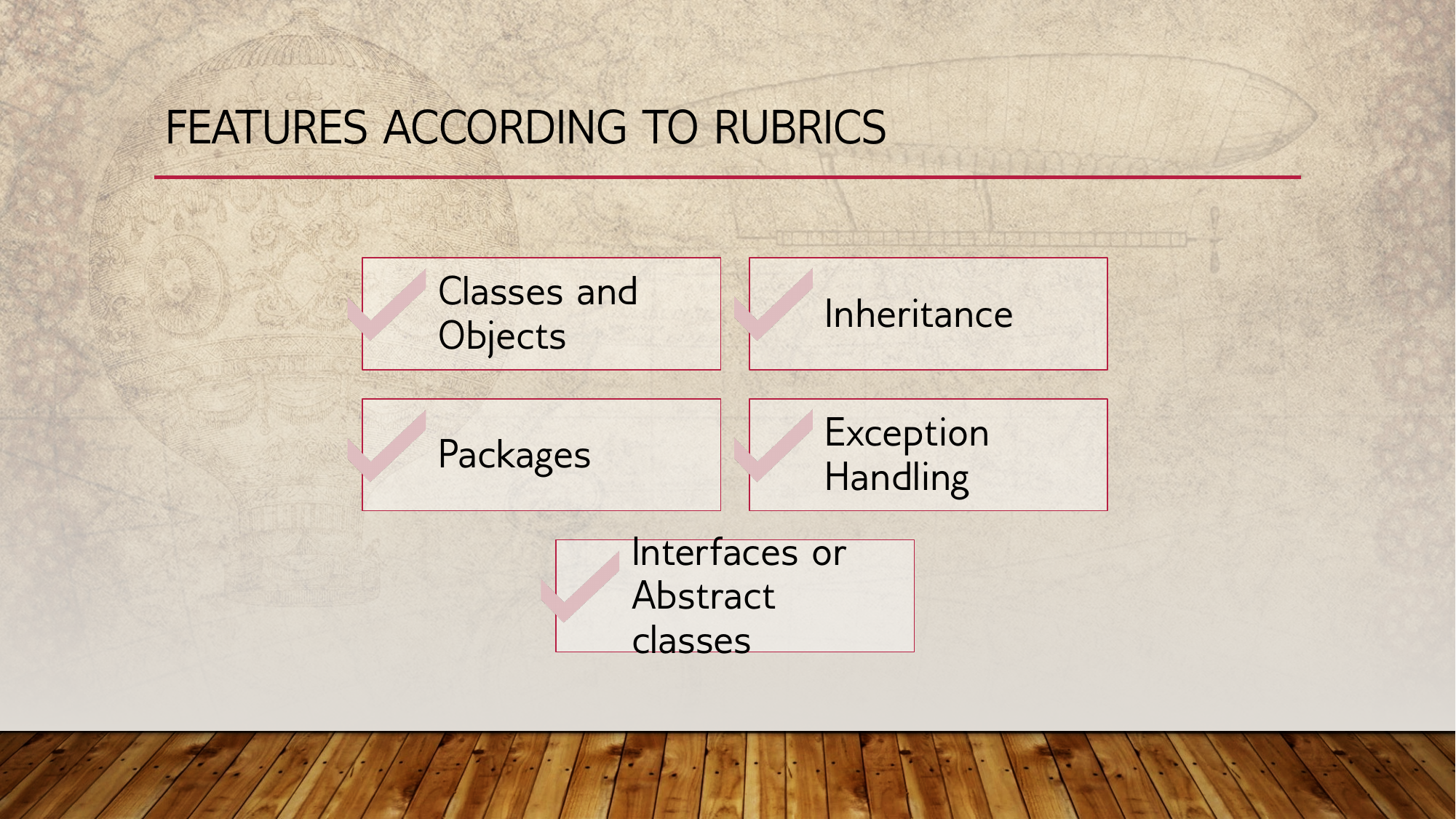

# Features according to rubrics
Classes and Objects
Inheritance
Packages
Exception Handling
Interfaces or Abstract classes